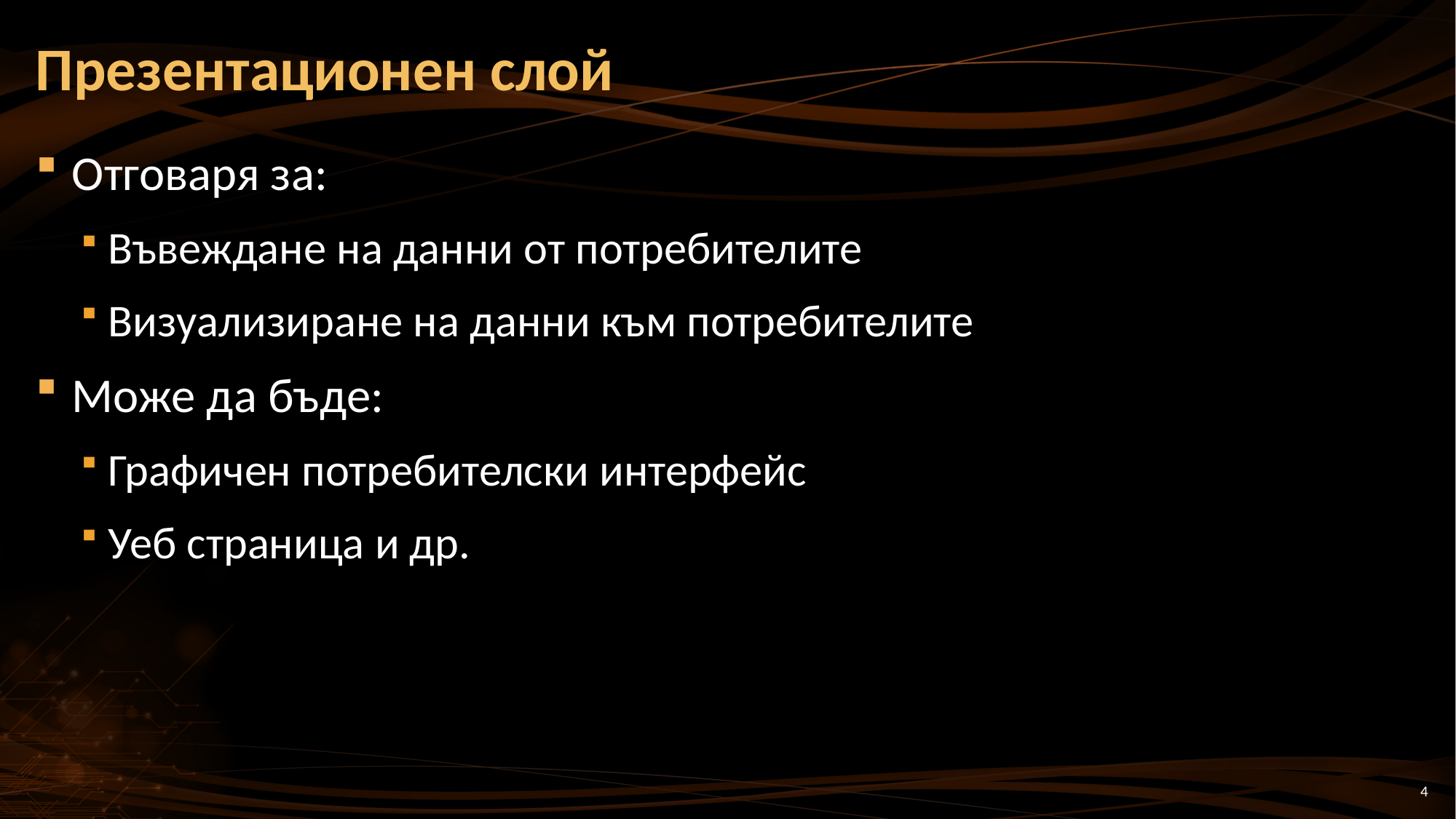

# Презентационен слой
Отговаря за:
Въвеждане на данни от потребителите
Визуализиране на данни към потребителите
Може да бъде:
Графичен потребителски интерфейс
Уеб страница и др.

4